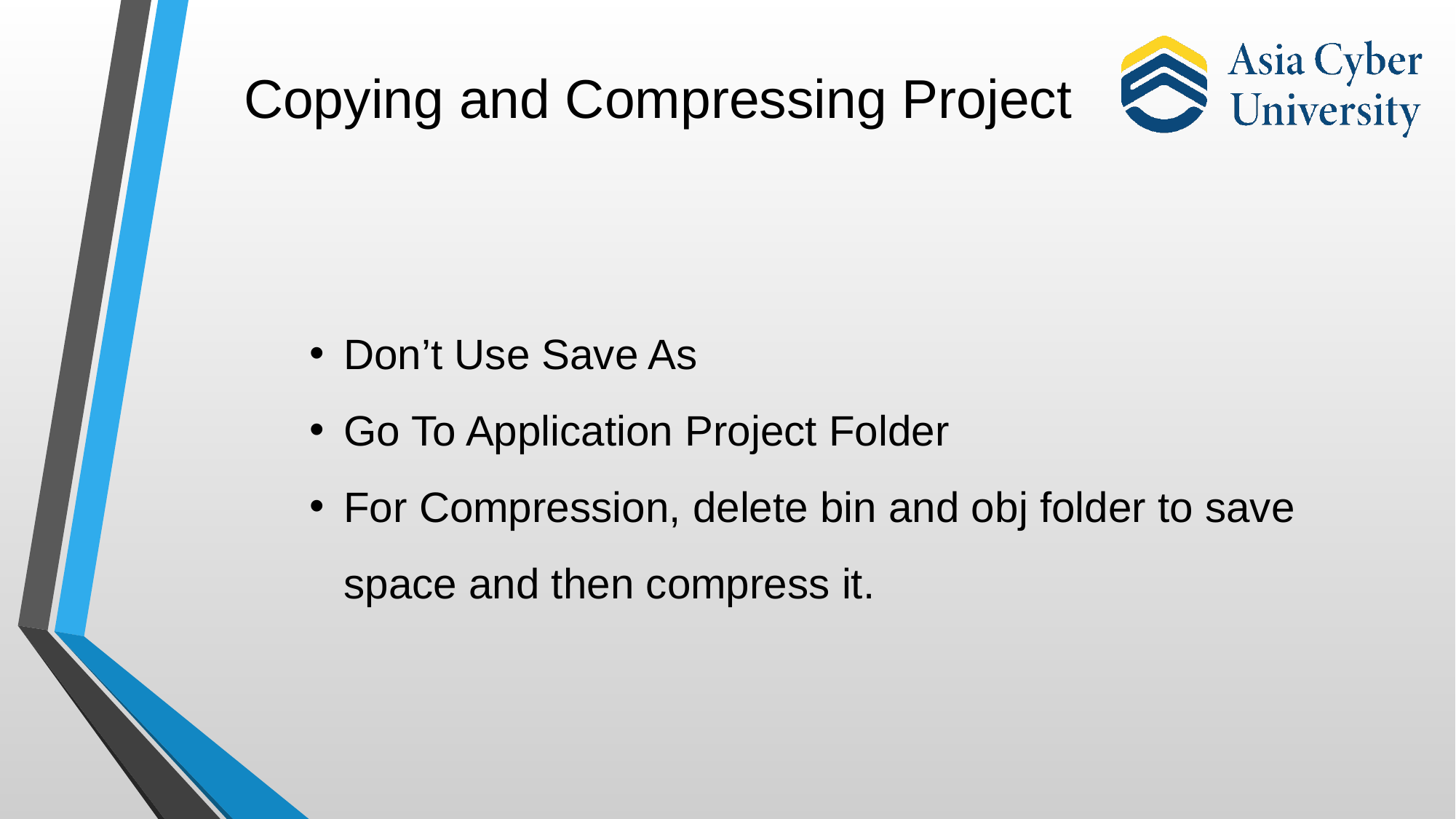

# Copying and Compressing Project
Don’t Use Save As
Go To Application Project Folder
For Compression, delete bin and obj folder to save space and then compress it.